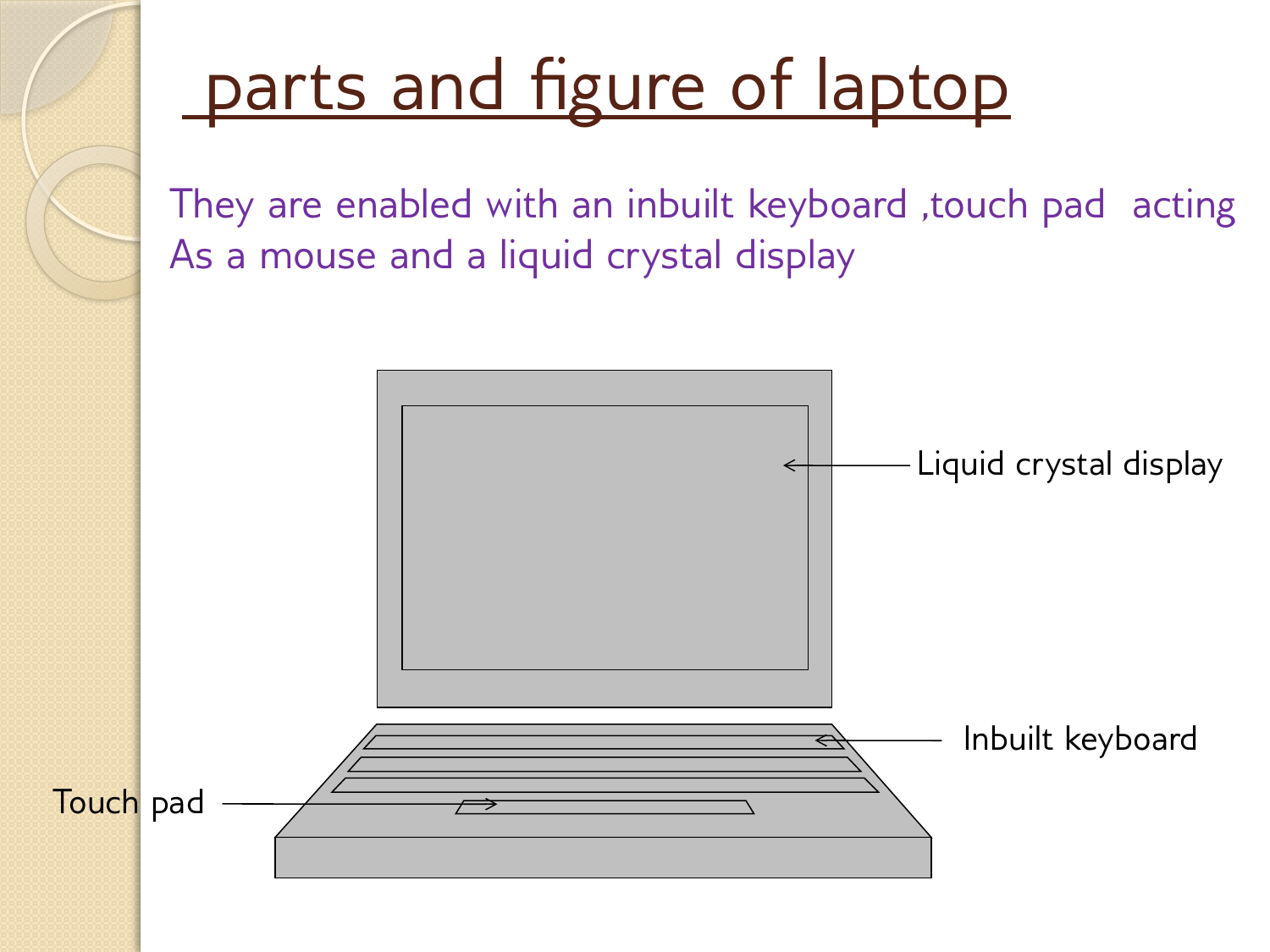

# parts and figure of laptop
They are enabled with an inbuilt keyboard ,touch pad  acting
As a mouse and a liquid crystal display

Liquid crystal display
Inbuilt keyboard
Touch pad